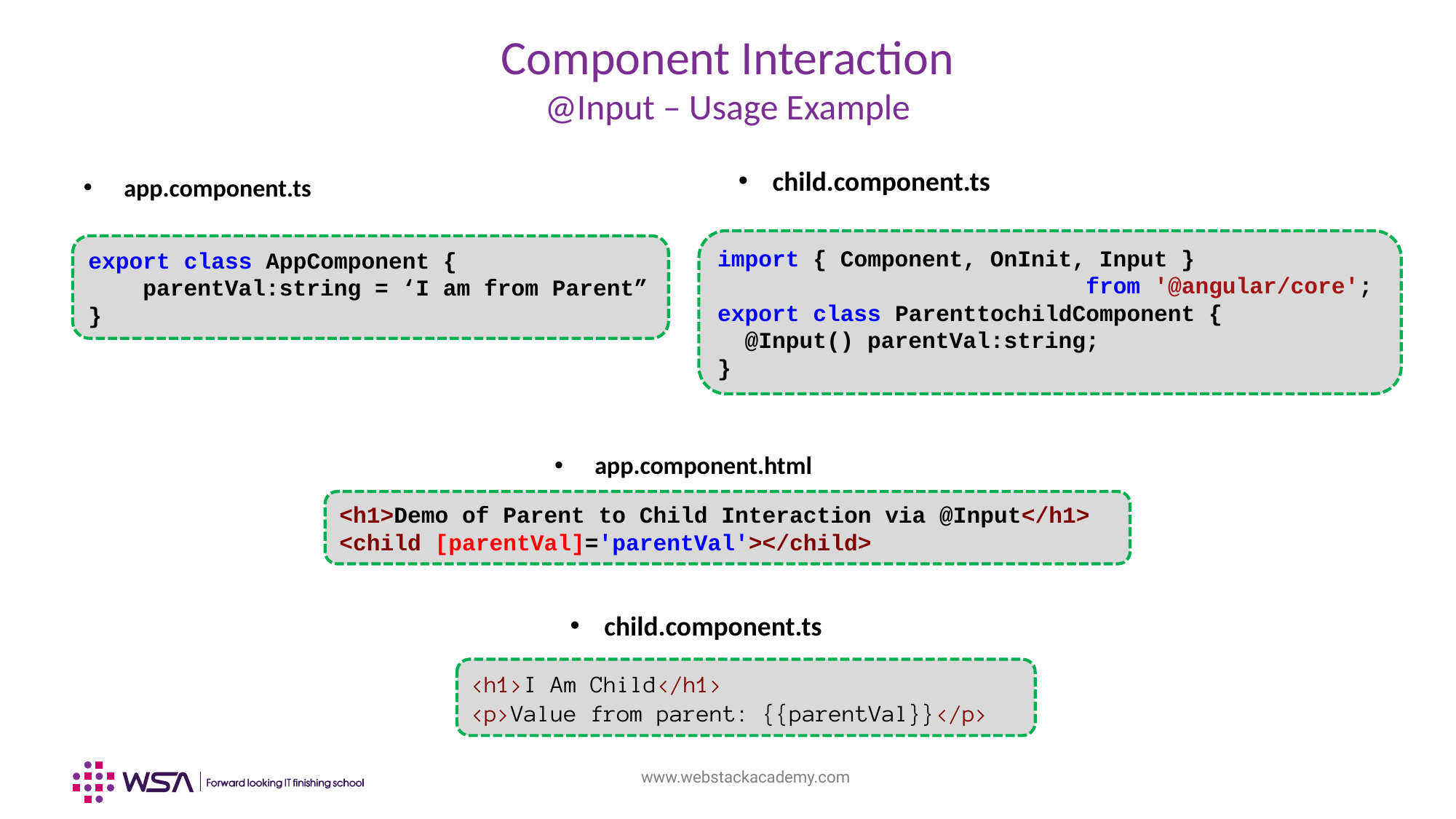

# Component Interaction @Input – Usage Example
app.component.ts

child.component.ts
import { Component, OnInit, Input }
                           from '@angular/core';
export class ParenttochildComponent {
  @Input() parentVal:string;
}
export class AppComponent {
    parentVal:string = ‘I am from Parent”
}
app.component.html

<h1>Demo of Parent to Child Interaction via @Input</h1>
<child [parentVal]='parentVal'></child>
child.component.ts
<h1>I Am Child</h1>
<p>Value from parent: {{parentVal}}</p>